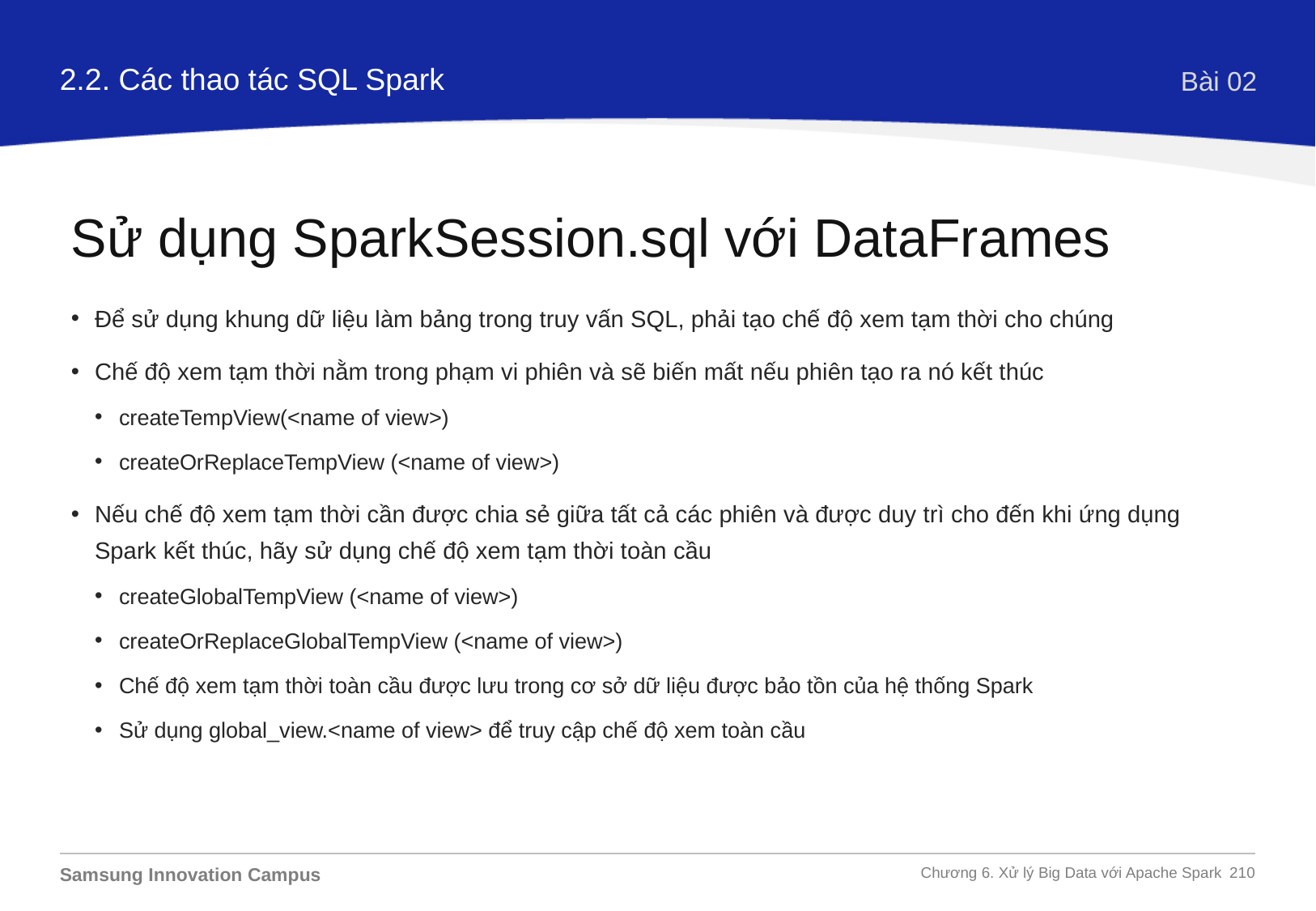

2.2. Các thao tác SQL Spark
Bài 02
Sử dụng SparkSession.sql với DataFrames
Để sử dụng khung dữ liệu làm bảng trong truy vấn SQL, phải tạo chế độ xem tạm thời cho chúng
Chế độ xem tạm thời nằm trong phạm vi phiên và sẽ biến mất nếu phiên tạo ra nó kết thúc
createTempView(<name of view>)
createOrReplaceTempView (<name of view>)
Nếu chế độ xem tạm thời cần được chia sẻ giữa tất cả các phiên và được duy trì cho đến khi ứng dụng Spark kết thúc, hãy sử dụng chế độ xem tạm thời toàn cầu
createGlobalTempView (<name of view>)
createOrReplaceGlobalTempView (<name of view>)
Chế độ xem tạm thời toàn cầu được lưu trong cơ sở dữ liệu được bảo tồn của hệ thống Spark
Sử dụng global_view.<name of view> để truy cập chế độ xem toàn cầu